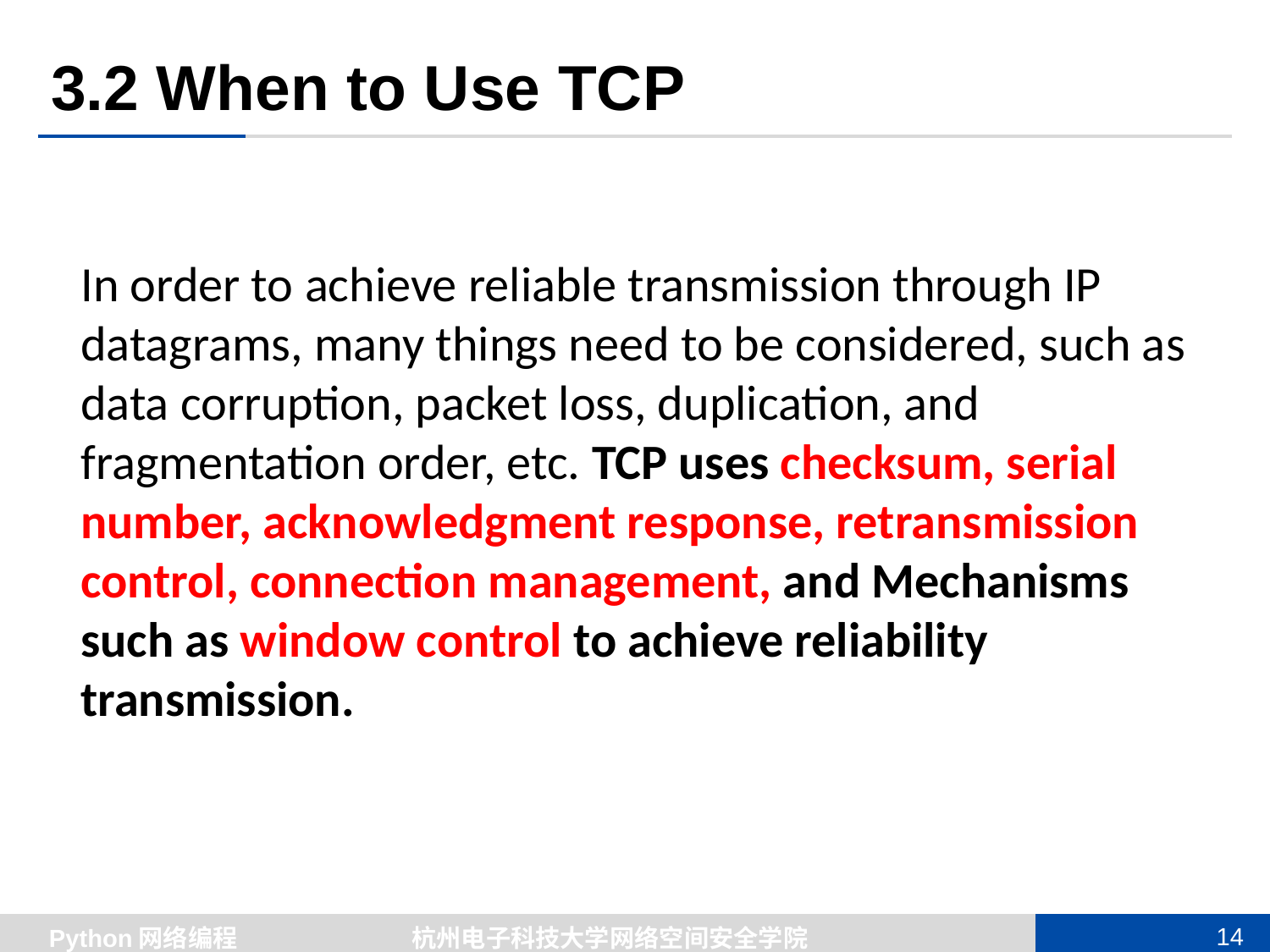

# 3.2 When to Use TCP
In order to achieve reliable transmission through IP datagrams, many things need to be considered, such as data corruption, packet loss, duplication, and fragmentation order, etc. TCP uses checksum, serial number, acknowledgment response, retransmission control, connection management, and Mechanisms such as window control to achieve reliability transmission.